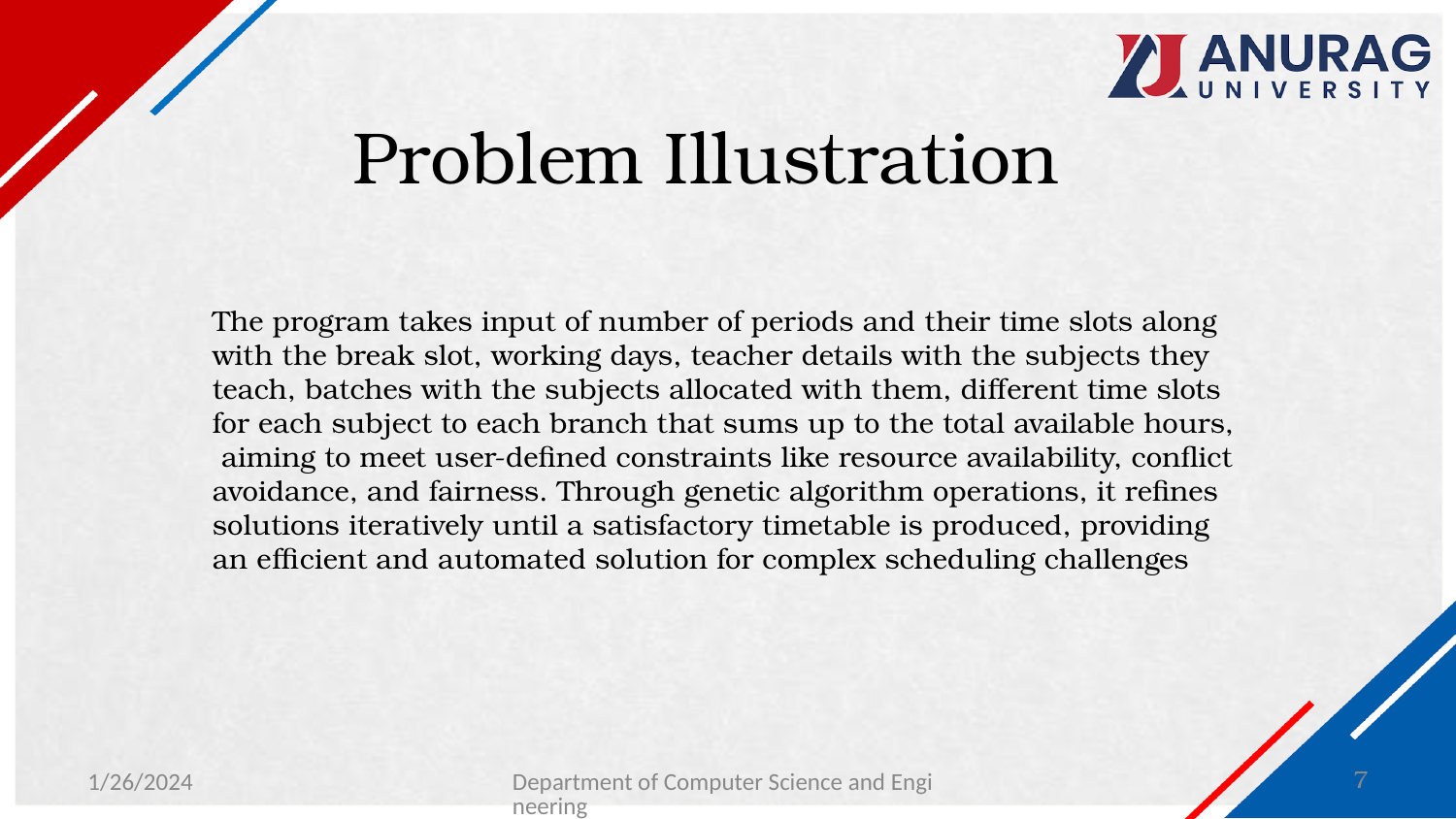

# Problem Illustration
The program takes input of number of periods and their time slots along with the break slot, working days, teacher details with the subjects they teach, batches with the subjects allocated with them, different time slots for each subject to each branch that sums up to the total available hours,  aiming to meet user-defined constraints like resource availability, conflict avoidance, and fairness. Through genetic algorithm operations, it refines solutions iteratively until a satisfactory timetable is produced, providing an efficient and automated solution for complex scheduling challenges

1/26/2024
Department of Computer Science and Engineering
7